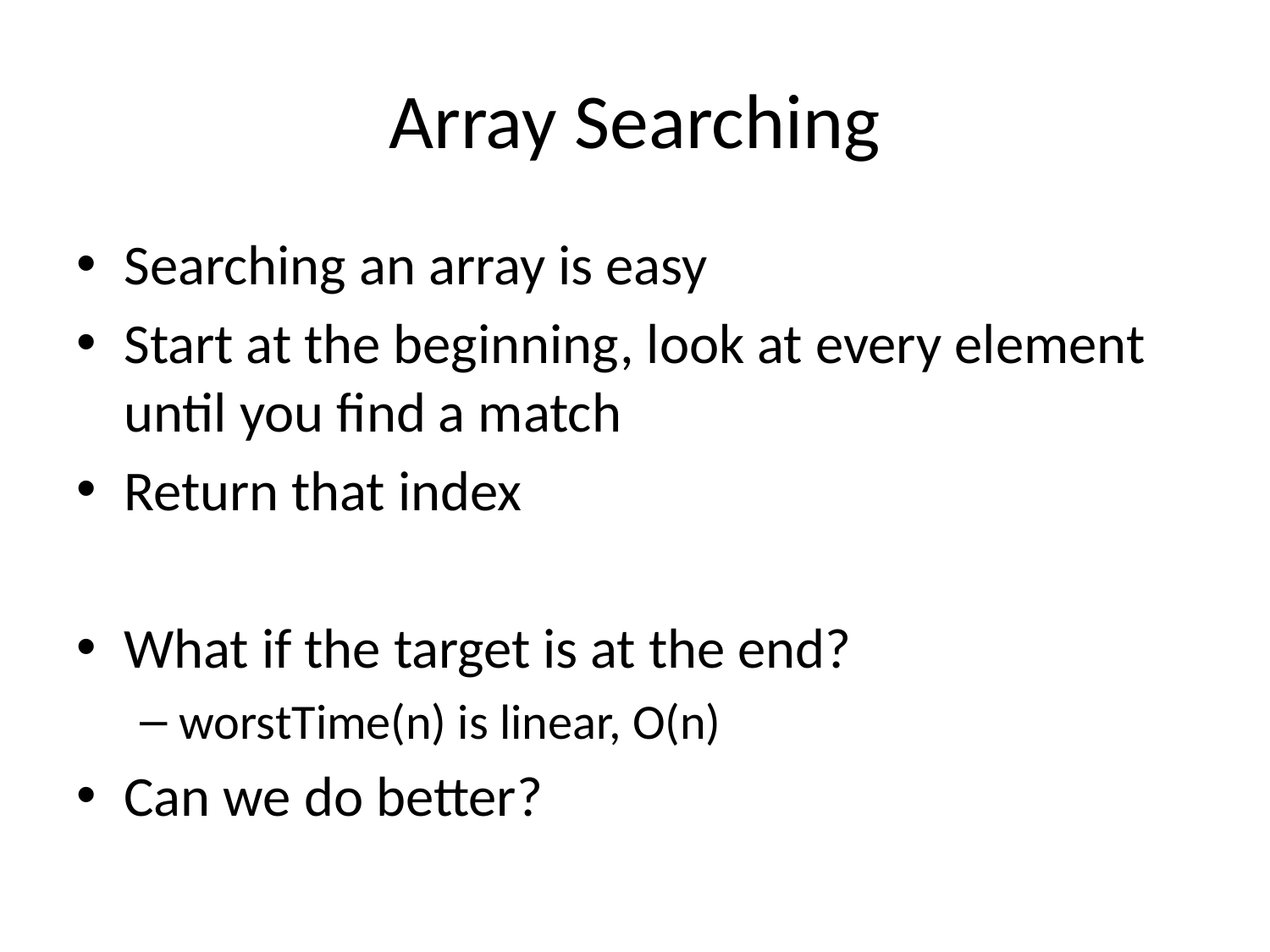

# Array Searching
Searching an array is easy
Start at the beginning, look at every element until you find a match
Return that index

What if the target is at the end?
worstTime(n) is linear, O(n)
Can we do better?